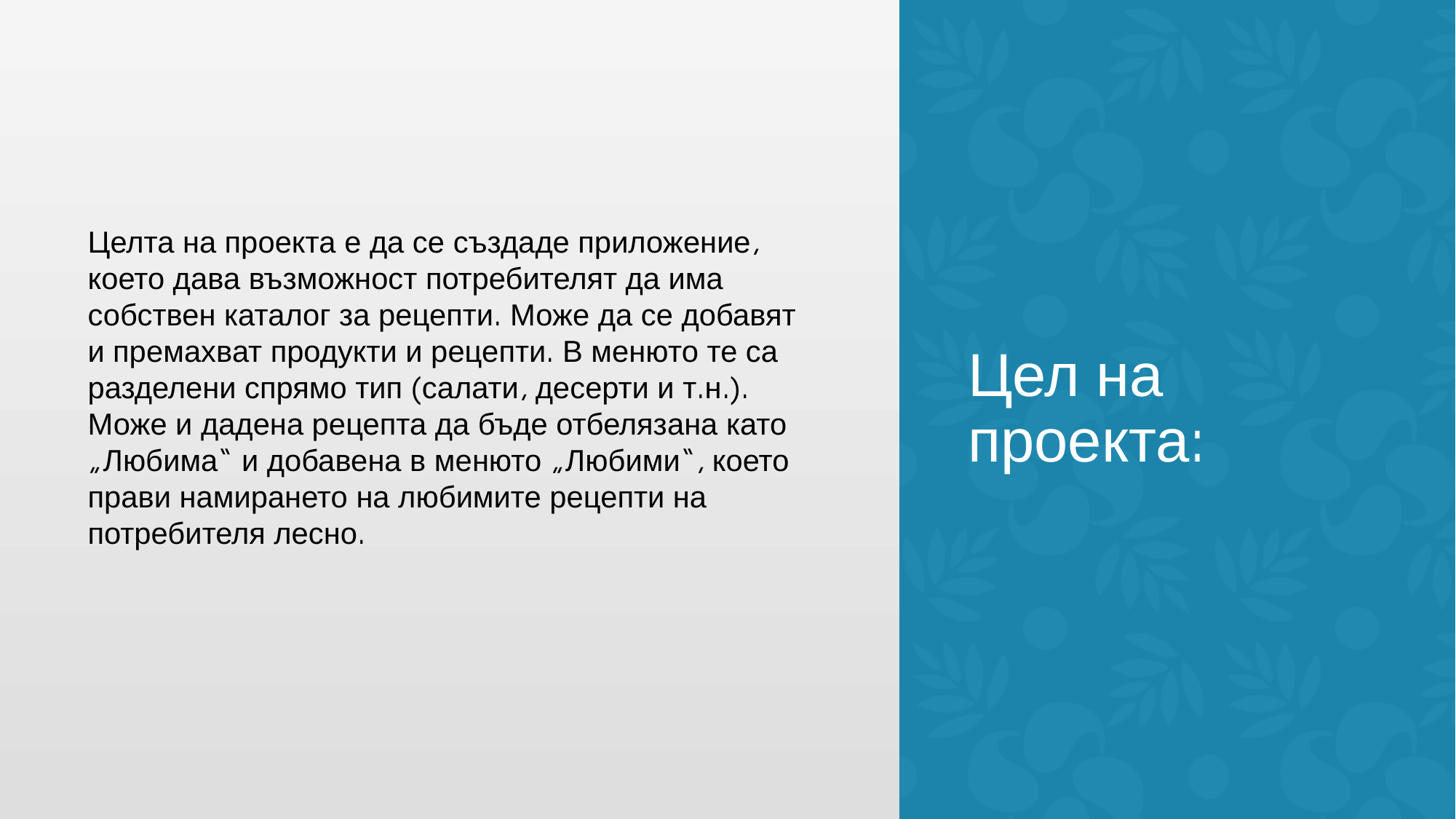

Целта на проекта е да се създаде приложение, което дава възможност потребителят да има собствен каталог за рецепти. Може да се добавят и премахват продукти и рецепти. В менюто те са разделени спрямо тип (салати, десерти и т.н.). Може и дадена рецепта да бъде отбелязана като „Любима“ и добавена в менюто „Любими“, което прави намирането на любимите рецепти на потребителя лесно.

# Цел на проекта: